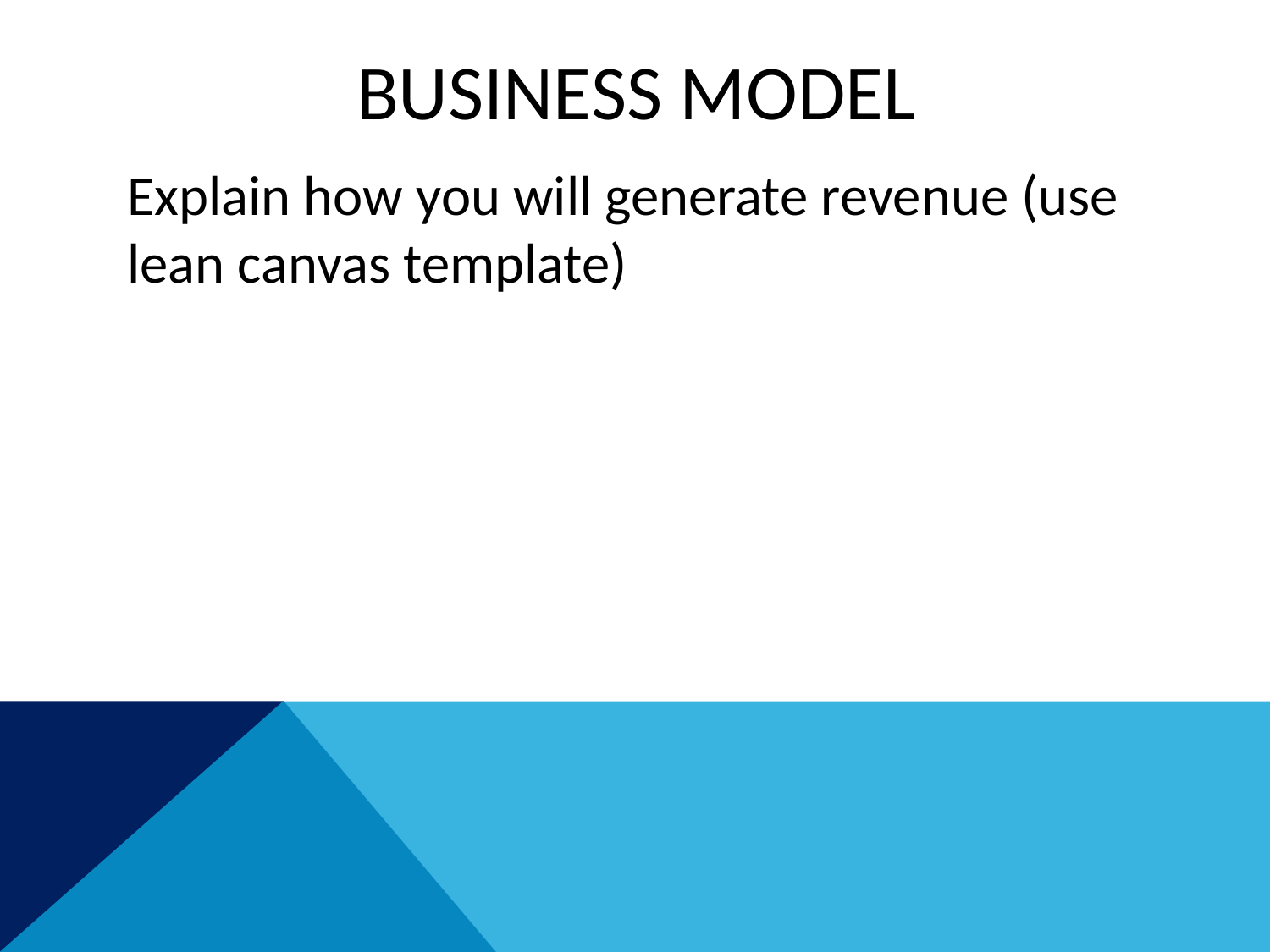

# BUSINESS MODEL
Explain how you will generate revenue (use lean canvas template)